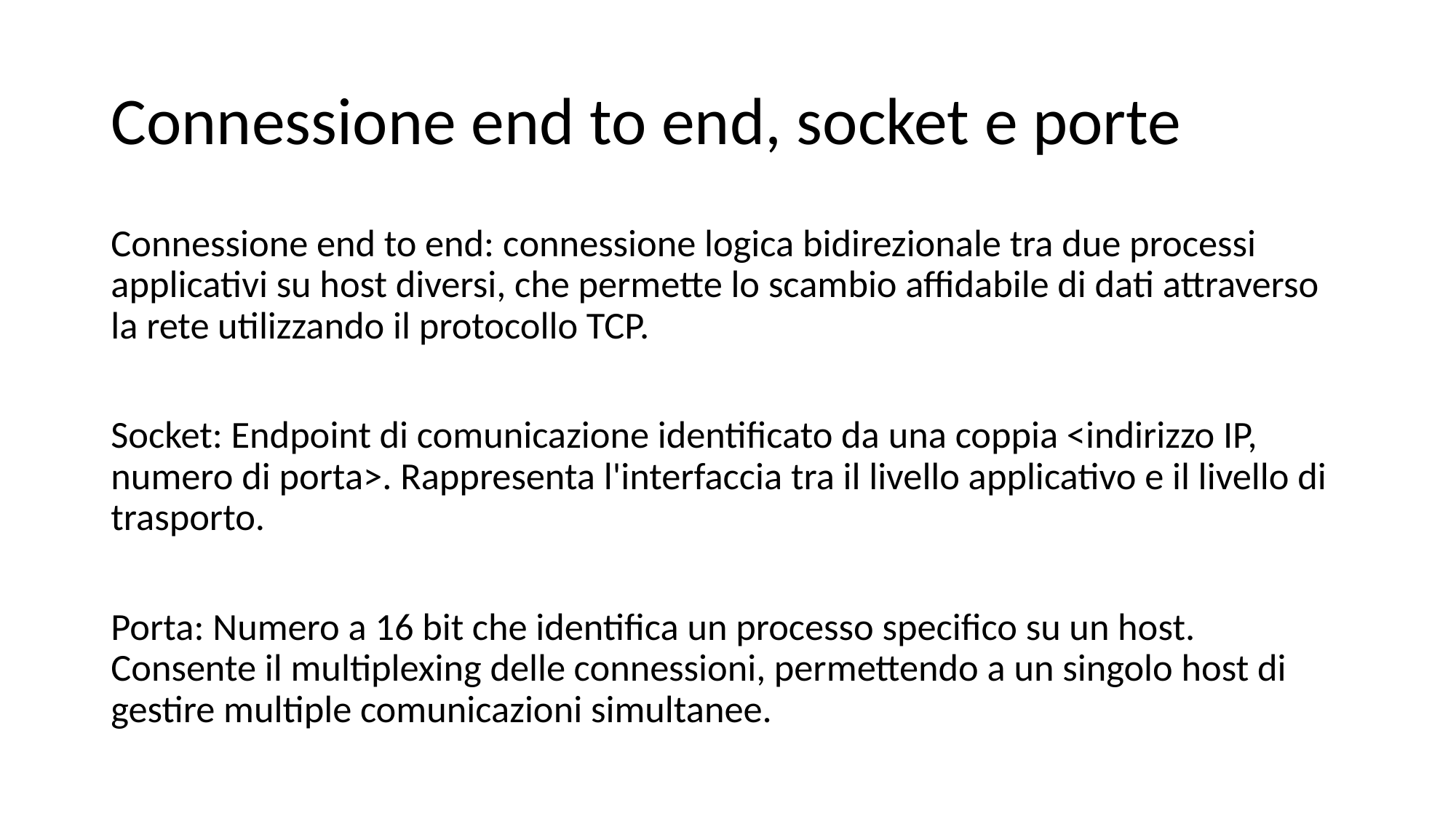

# Connessione end to end, socket e porte
Connessione end to end: connessione logica bidirezionale tra due processi applicativi su host diversi, che permette lo scambio affidabile di dati attraverso la rete utilizzando il protocollo TCP.

Socket: Endpoint di comunicazione identificato da una coppia <indirizzo IP, numero di porta>. Rappresenta l'interfaccia tra il livello applicativo e il livello di trasporto.

Porta: Numero a 16 bit che identifica un processo specifico su un host. Consente il multiplexing delle connessioni, permettendo a un singolo host di gestire multiple comunicazioni simultanee.